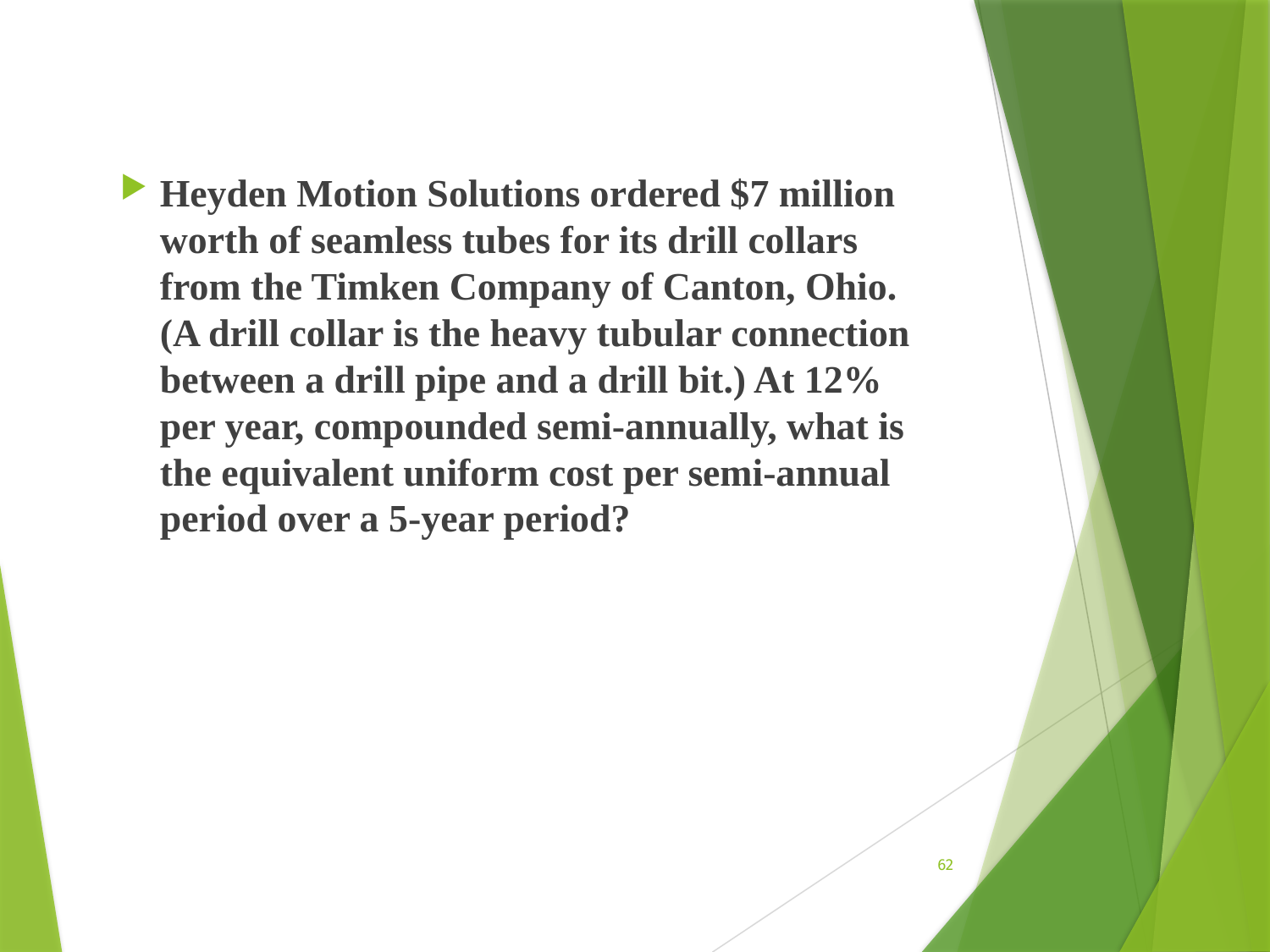

Heyden Motion Solutions ordered $7 million worth of seamless tubes for its drill collars from the Timken Company of Canton, Ohio. (A drill collar is the heavy tubular connection between a drill pipe and a drill bit.) At 12% per year, compounded semi-annually, what is the equivalent uniform cost per semi-annual period over a 5-year period?
62